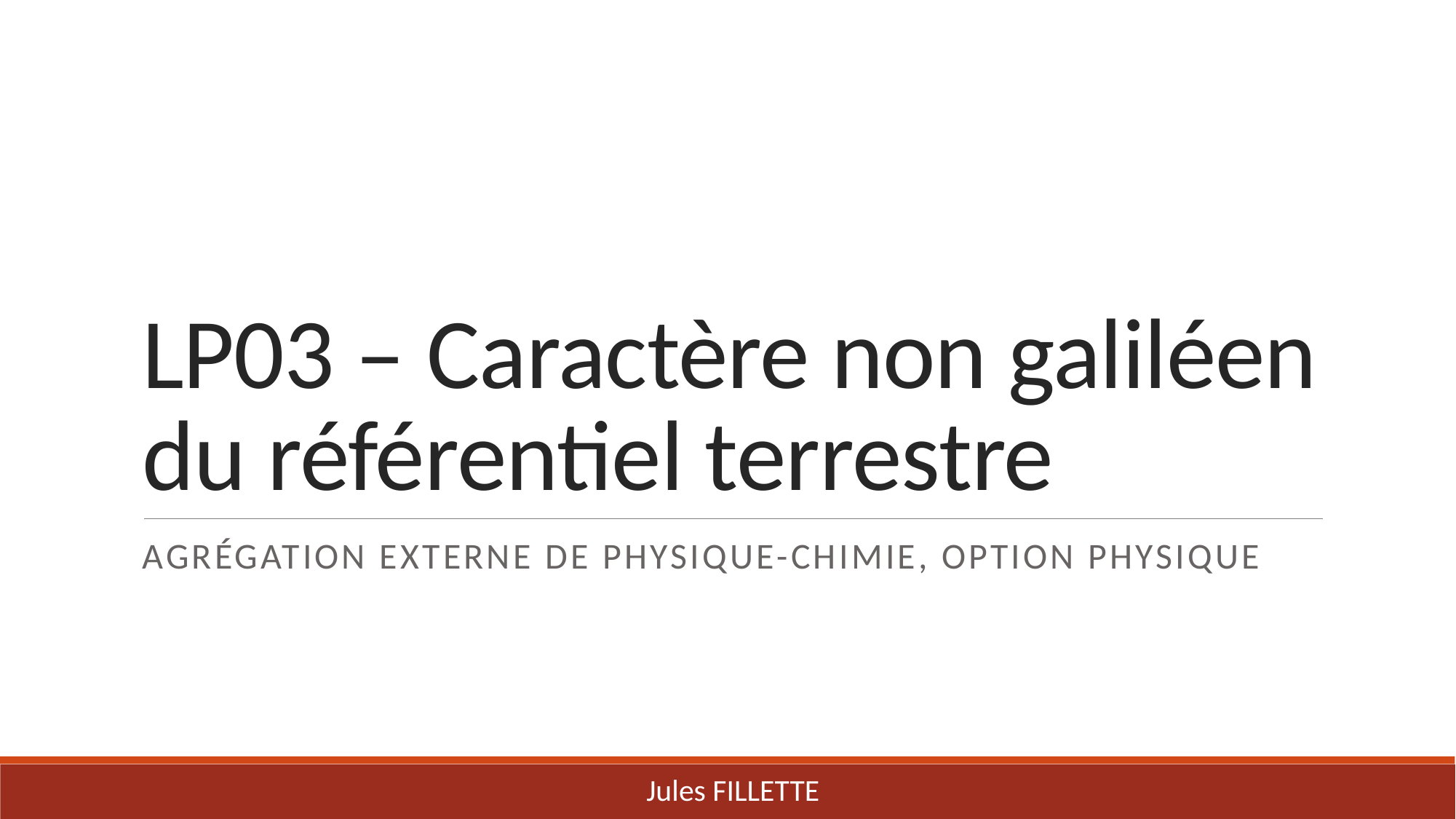

# LP03 – Caractère non galiléen du référentiel terrestre
Agrégation externe de Physique-chimie, option Physique
Jules FILLETTE